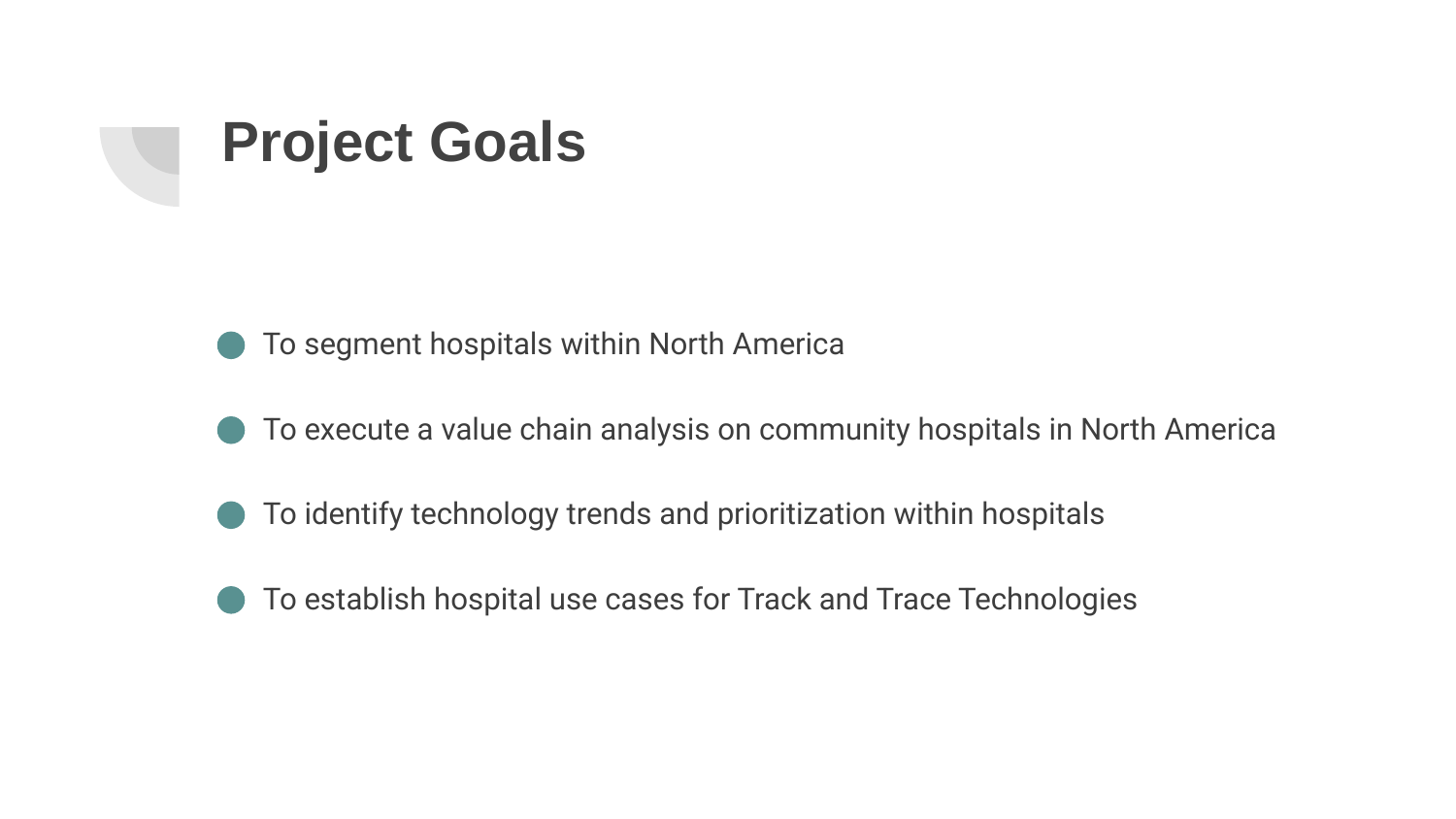

# Project Goals
To segment hospitals within North America

To execute a value chain analysis on community hospitals in North America

To identify technology trends and prioritization within hospitals

To establish hospital use cases for Track and Trace Technologies